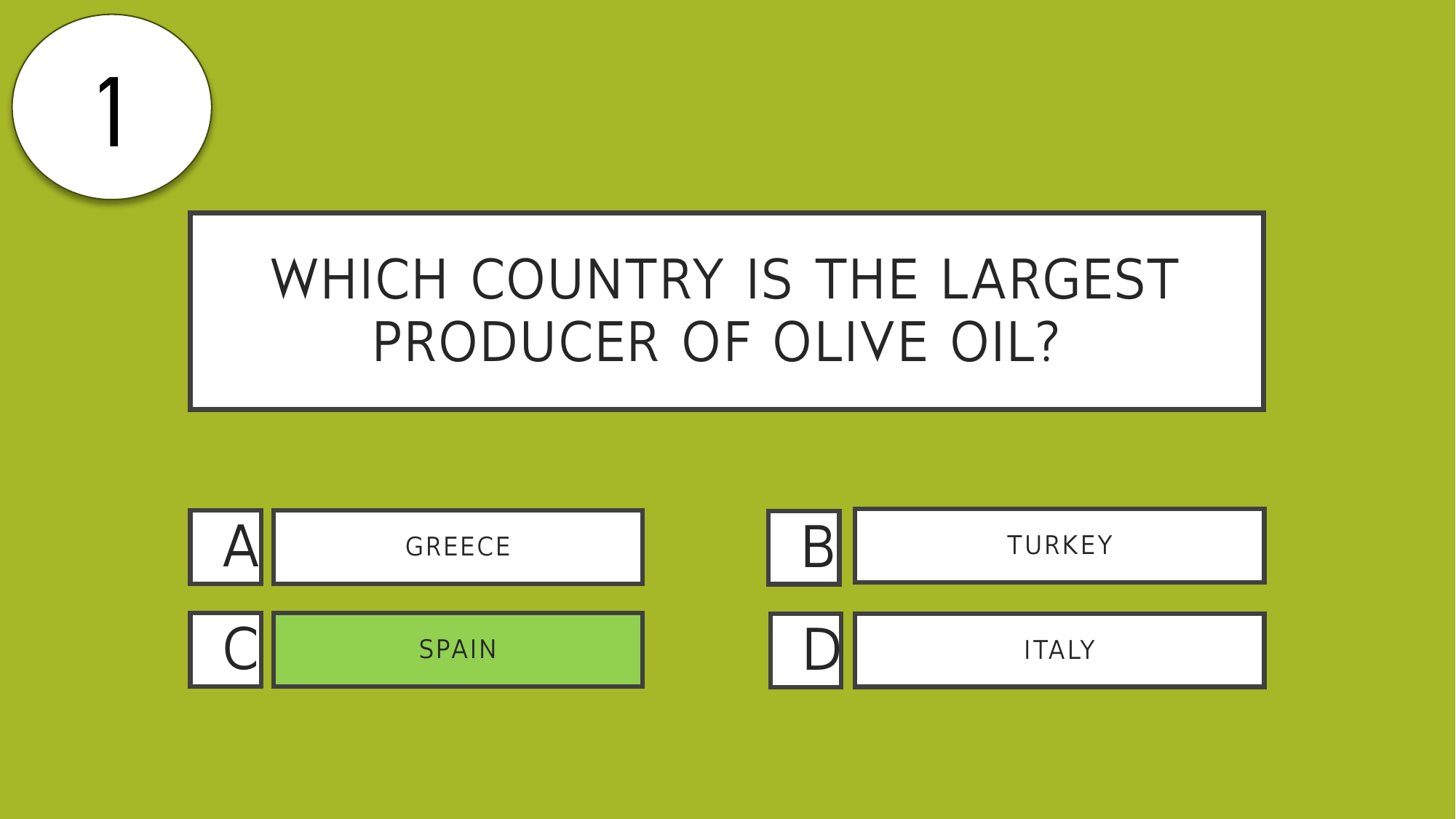

1
# Which country is the largest producer of olive oil?
turkey
a
greece
b
spain
c
italy
d